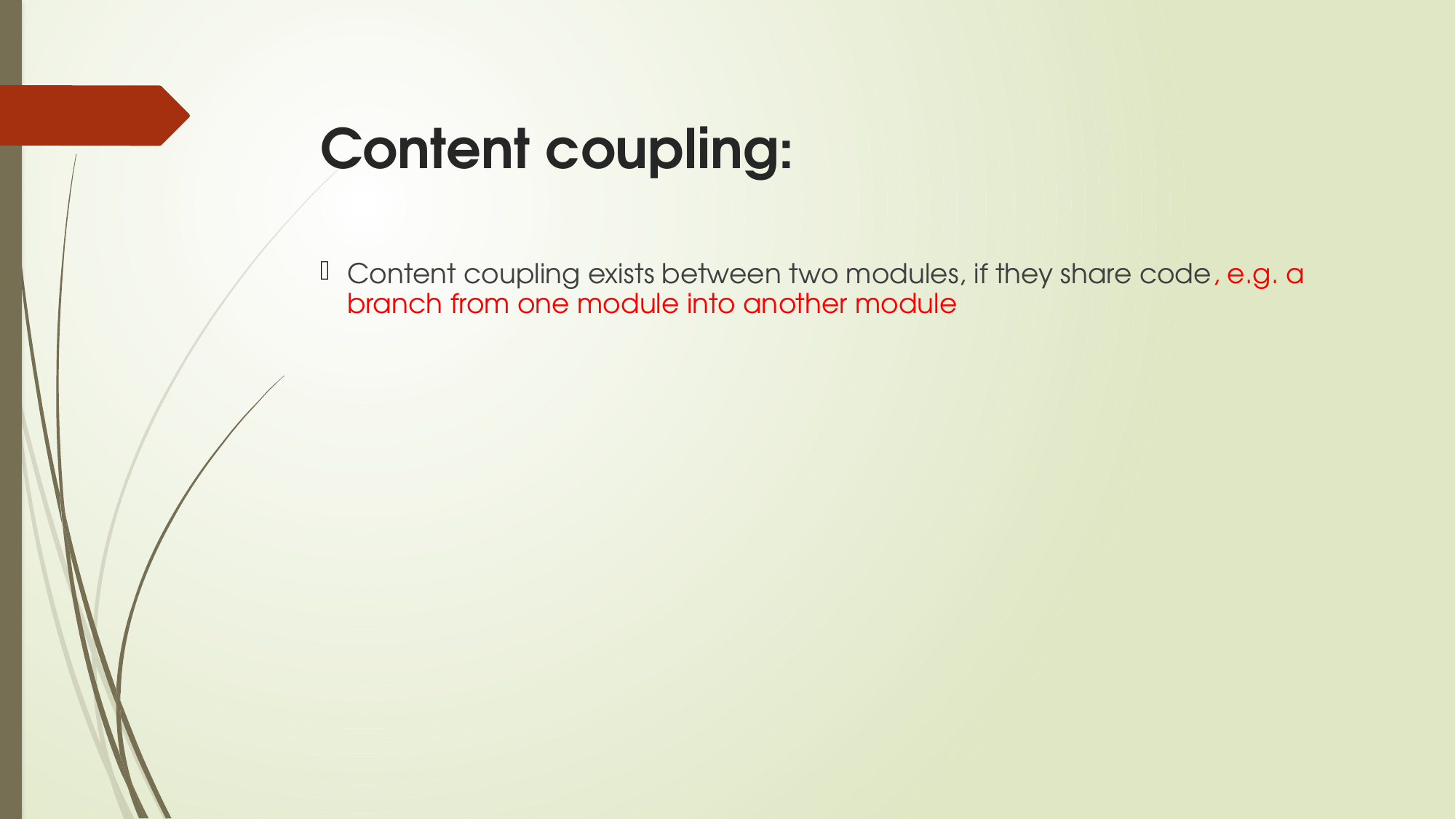

# Content coupling:
Content coupling exists between two modules, if they share code, e.g. a branch from one module into another module